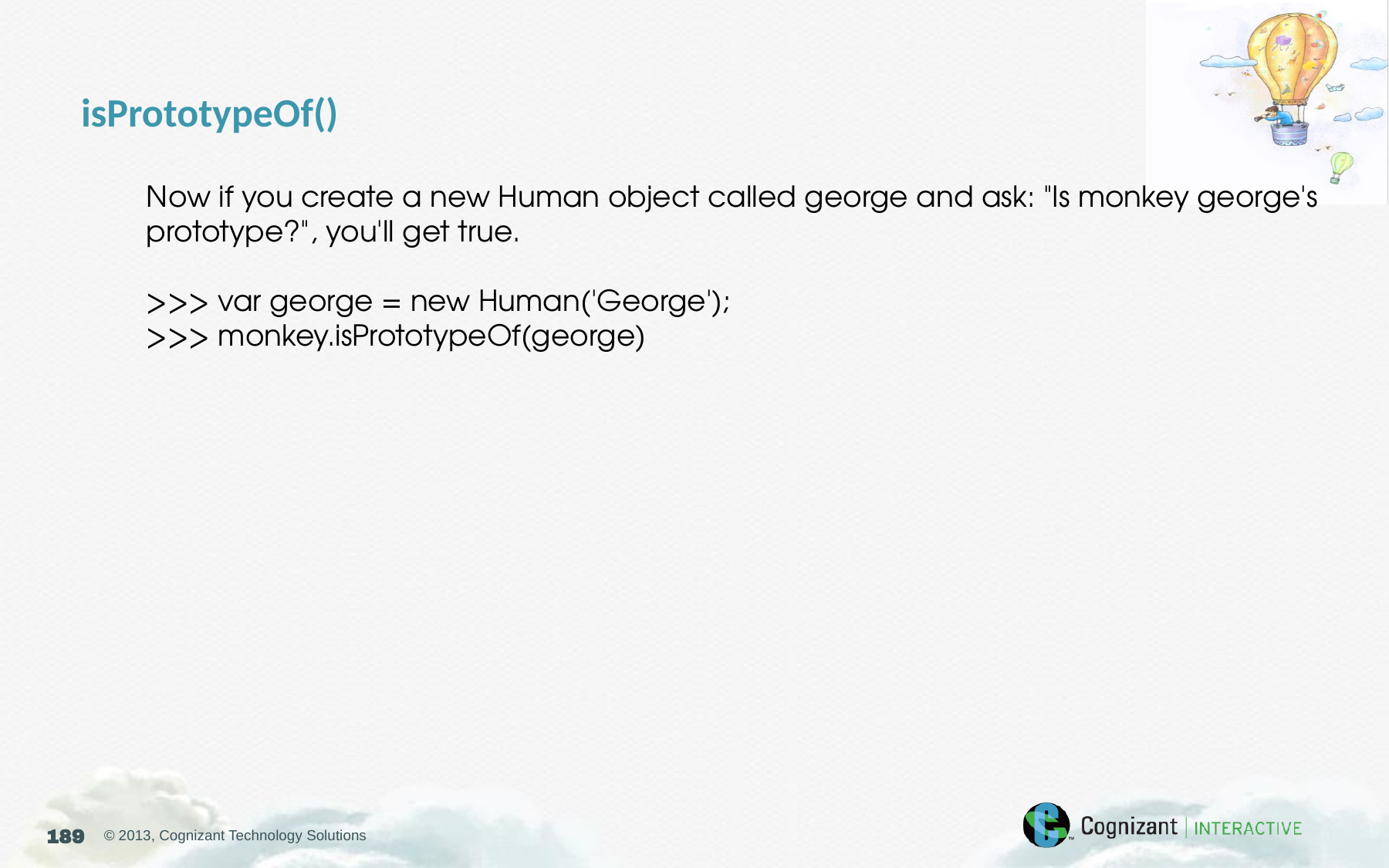

isPrototypeOf()
Now if you create a new Human object called george and ask: "Is monkey george's prototype?", you'll get true.

>>> var george = new Human('George');
>>> monkey.isPrototypeOf(george)